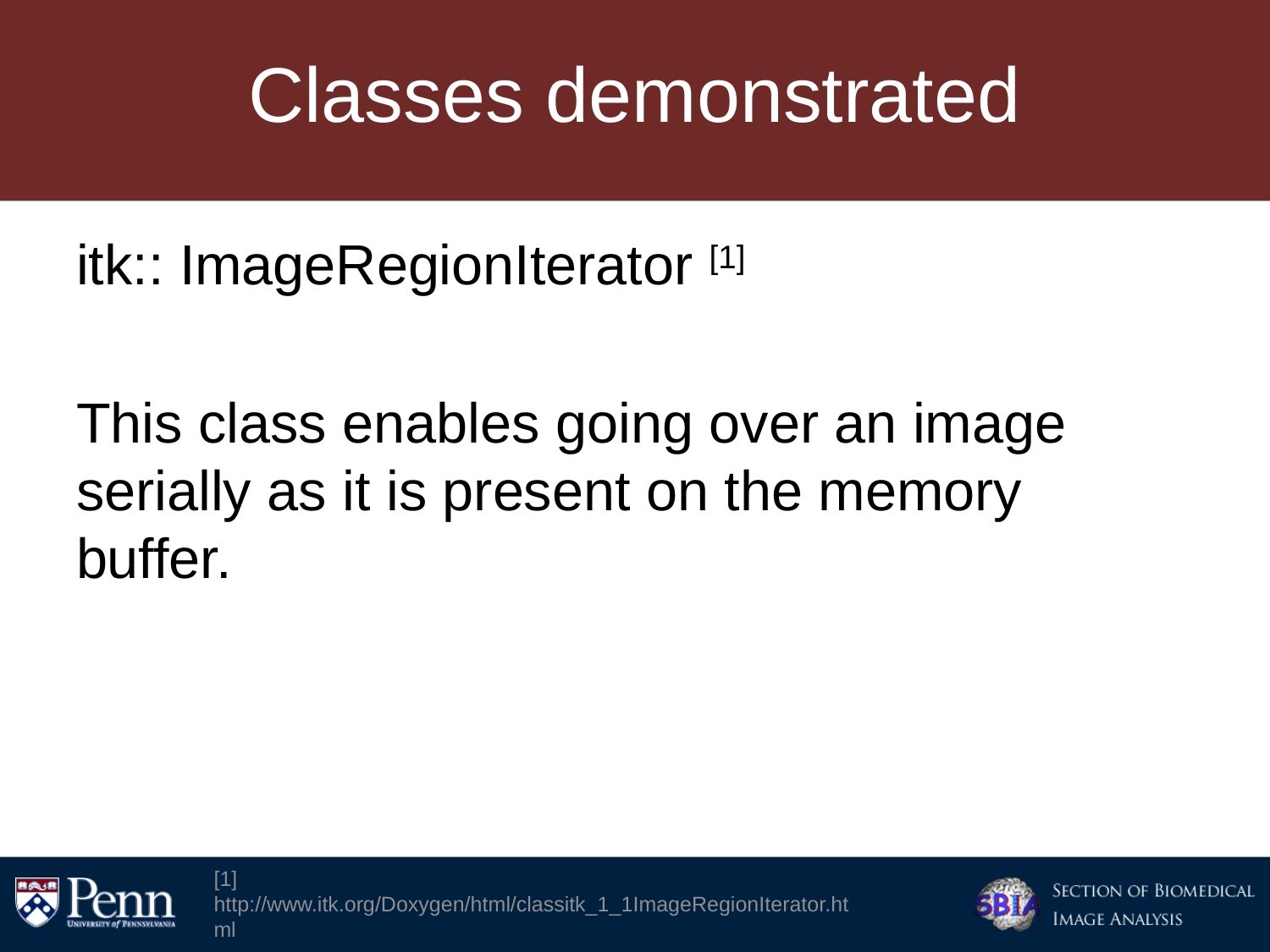

# Classes demonstrated
itk:: ImageRegionIterator [1]

This class enables going over an image serially as it is present on the memory buffer.
[1] http://www.itk.org/Doxygen/html/classitk_1_1ImageRegionIterator.html